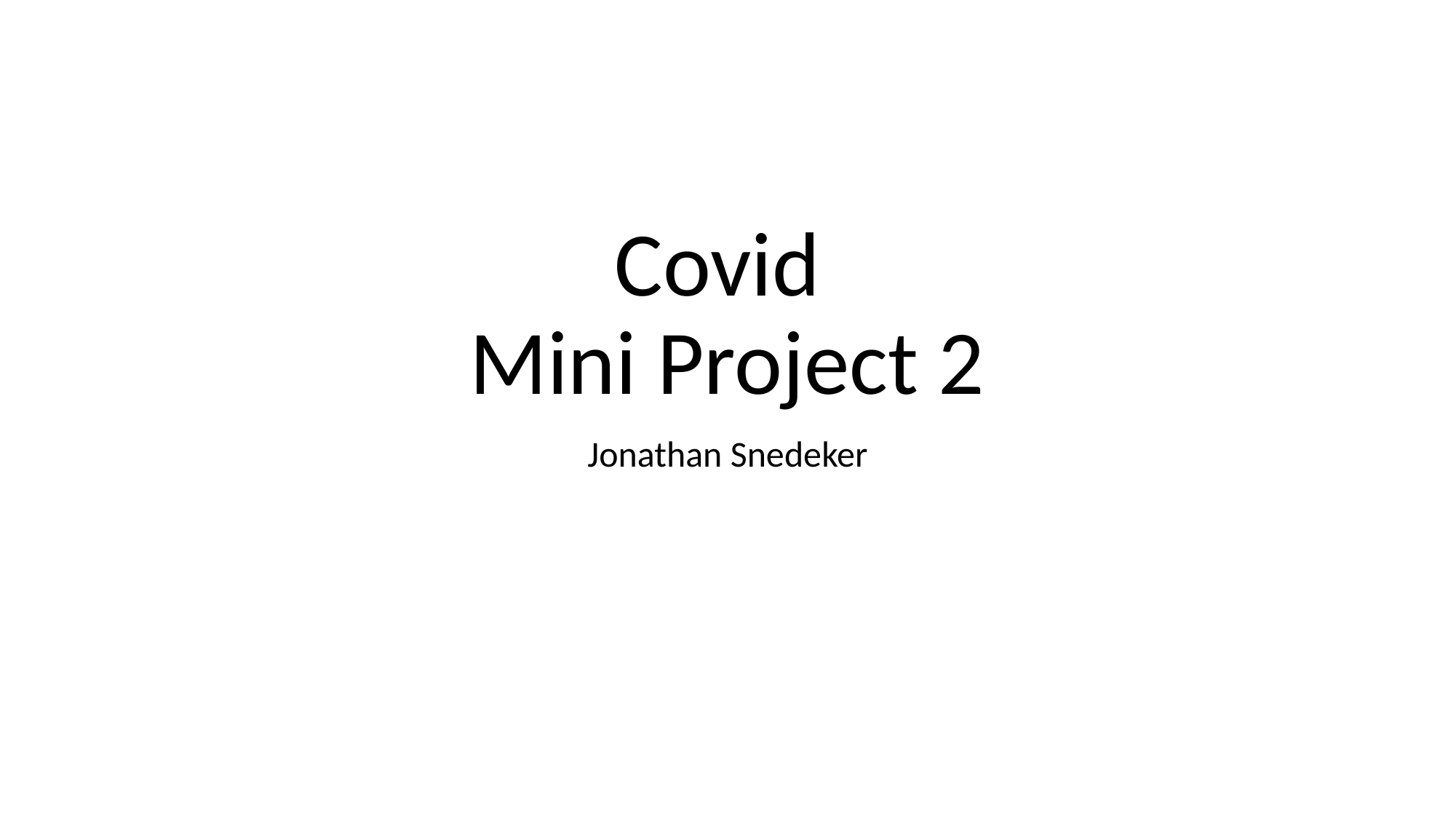

# Covid Mini Project 2
Jonathan Snedeker